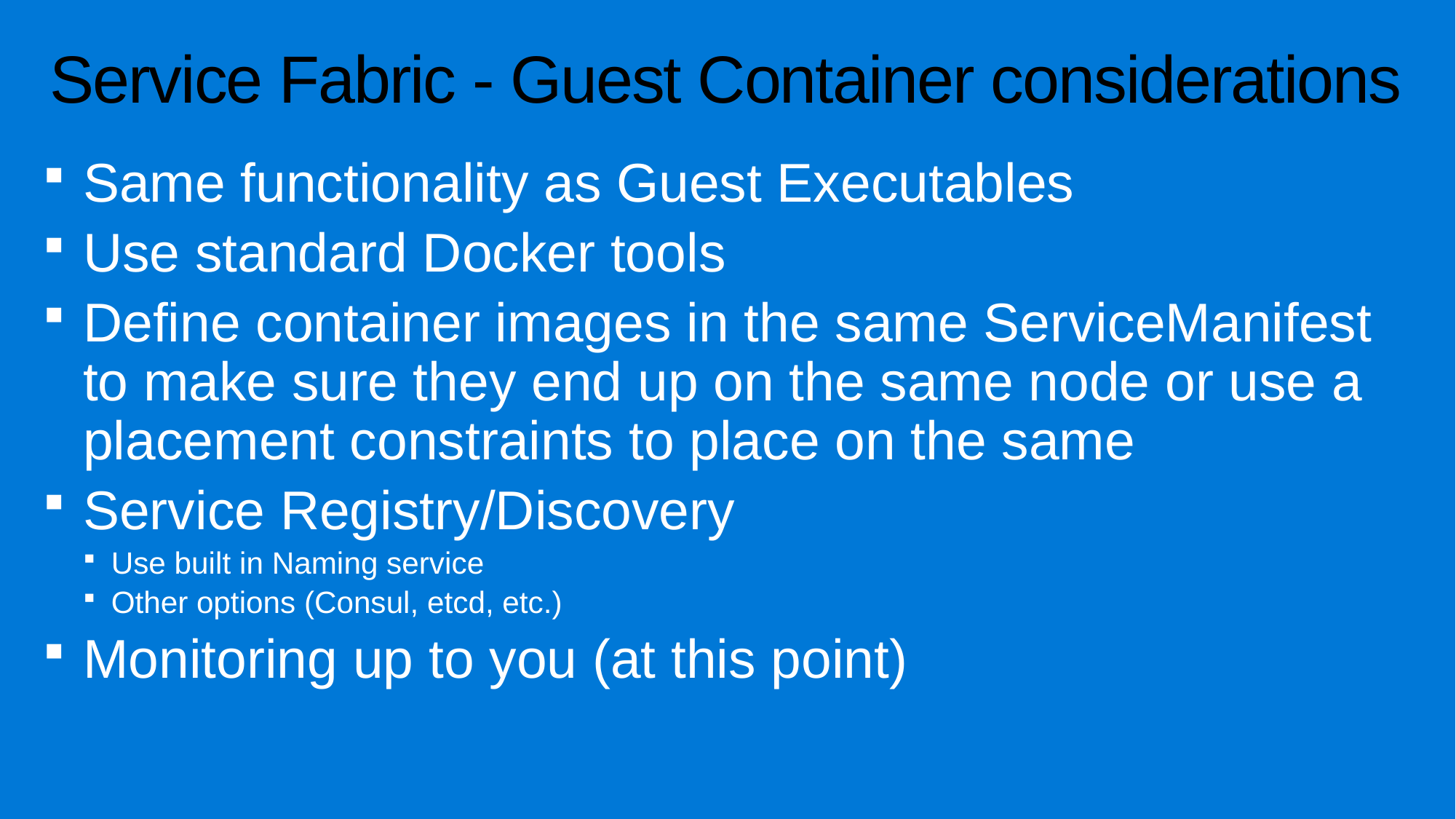

# Service Fabric - Guest Container considerations
Same functionality as Guest Executables
Use standard Docker tools
Define container images in the same ServiceManifest to make sure they end up on the same node or use a placement constraints to place on the same
Service Registry/Discovery
Use built in Naming service
Other options (Consul, etcd, etc.)
Monitoring up to you (at this point)